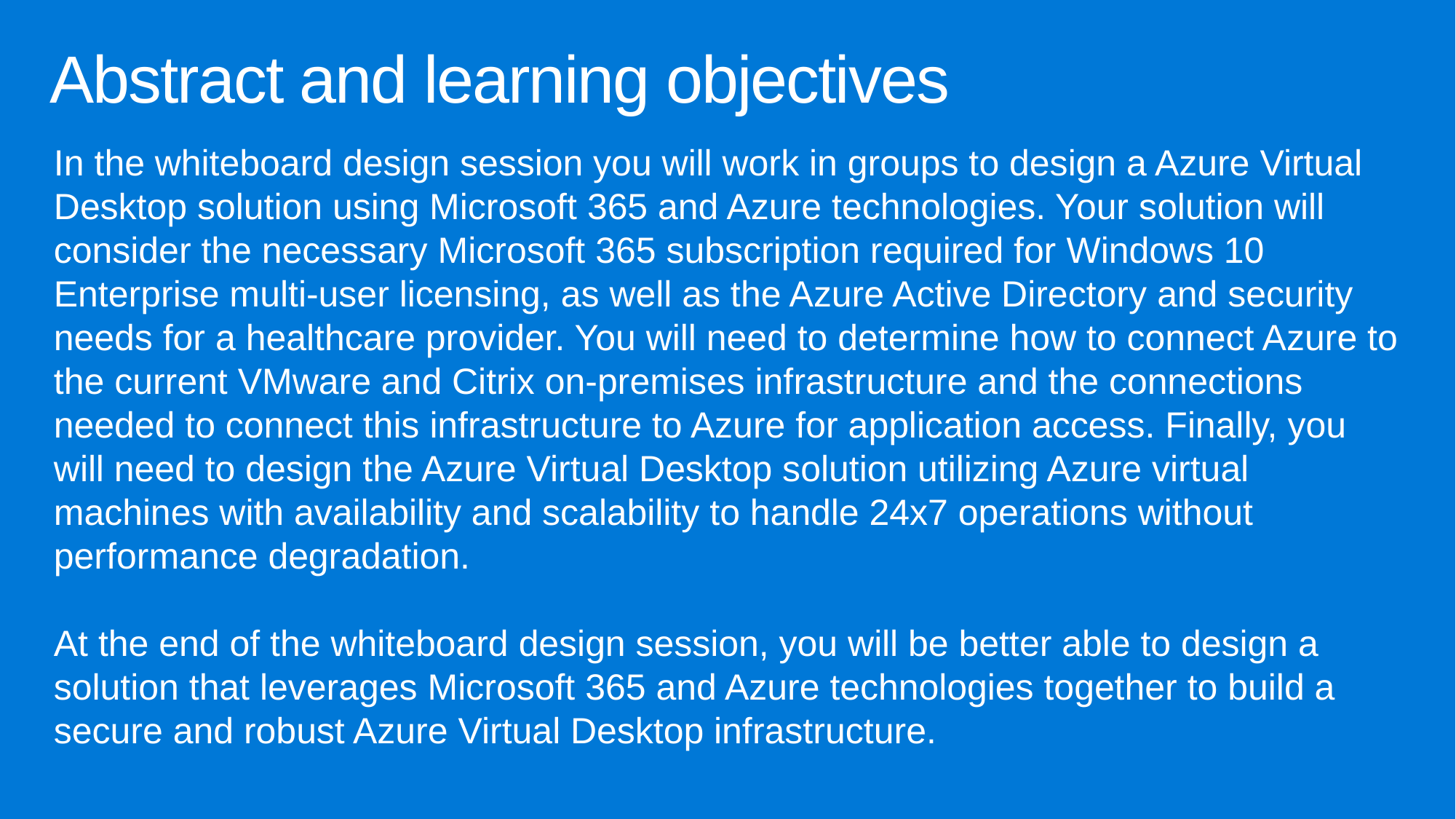

# Abstract and learning objectives
In the whiteboard design session you will work in groups to design a Azure Virtual Desktop solution using Microsoft 365 and Azure technologies. Your solution will consider the necessary Microsoft 365 subscription required for Windows 10 Enterprise multi-user licensing, as well as the Azure Active Directory and security needs for a healthcare provider. You will need to determine how to connect Azure to the current VMware and Citrix on-premises infrastructure and the connections needed to connect this infrastructure to Azure for application access. Finally, you will need to design the Azure Virtual Desktop solution utilizing Azure virtual machines with availability and scalability to handle 24x7 operations without performance degradation.

At the end of the whiteboard design session, you will be better able to design a solution that leverages Microsoft 365 and Azure technologies together to build a secure and robust Azure Virtual Desktop infrastructure.